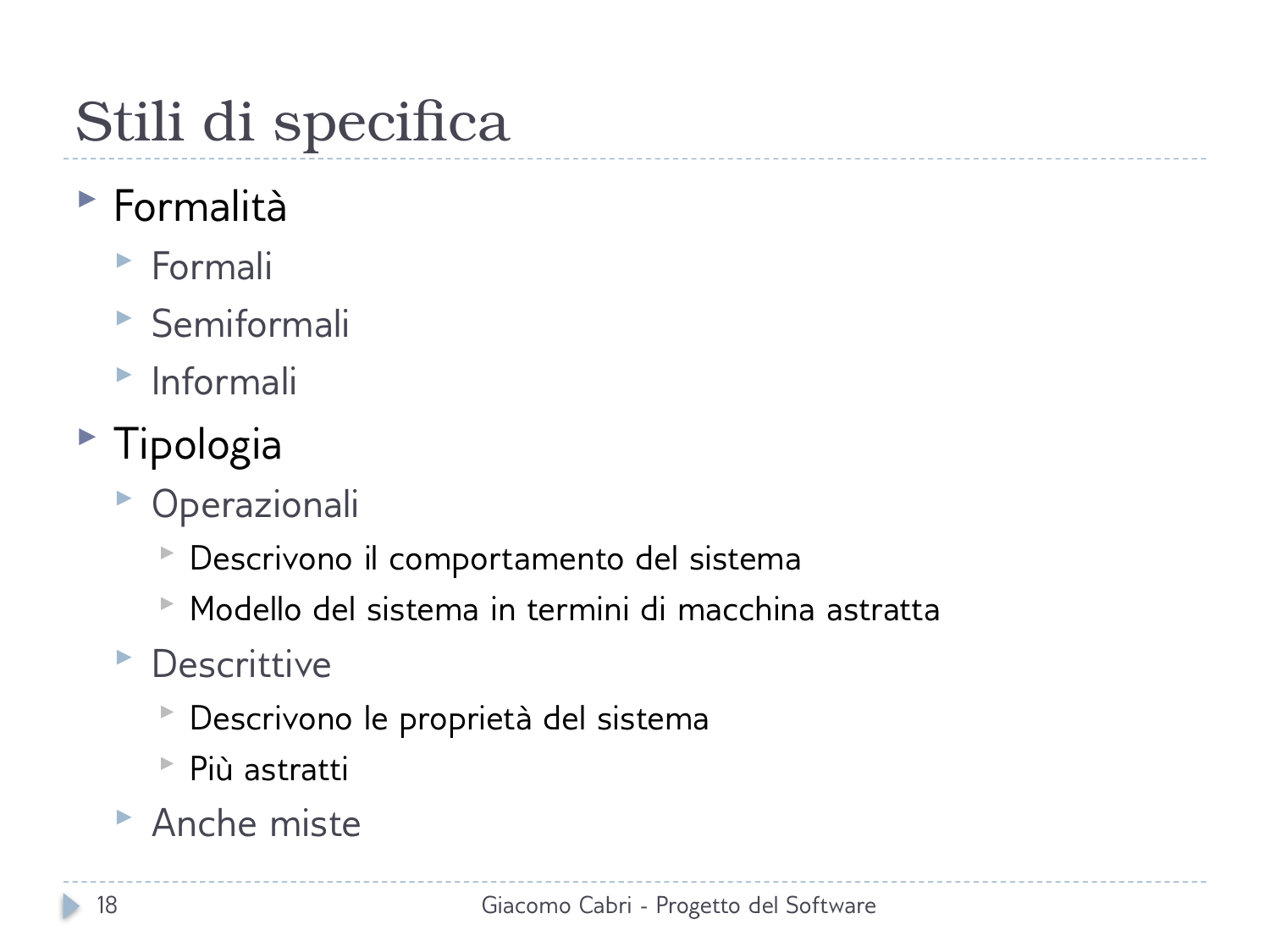

# Stili di specifica
Formalità
Formali
Semiformali
Informali
Tipologia
Operazionali
Descrivono il comportamento del sistema
Modello del sistema in termini di macchina astratta
Descrittive
Descrivono le proprietà del sistema
Più astratti
Anche miste
18
Giacomo Cabri - Progetto del Software